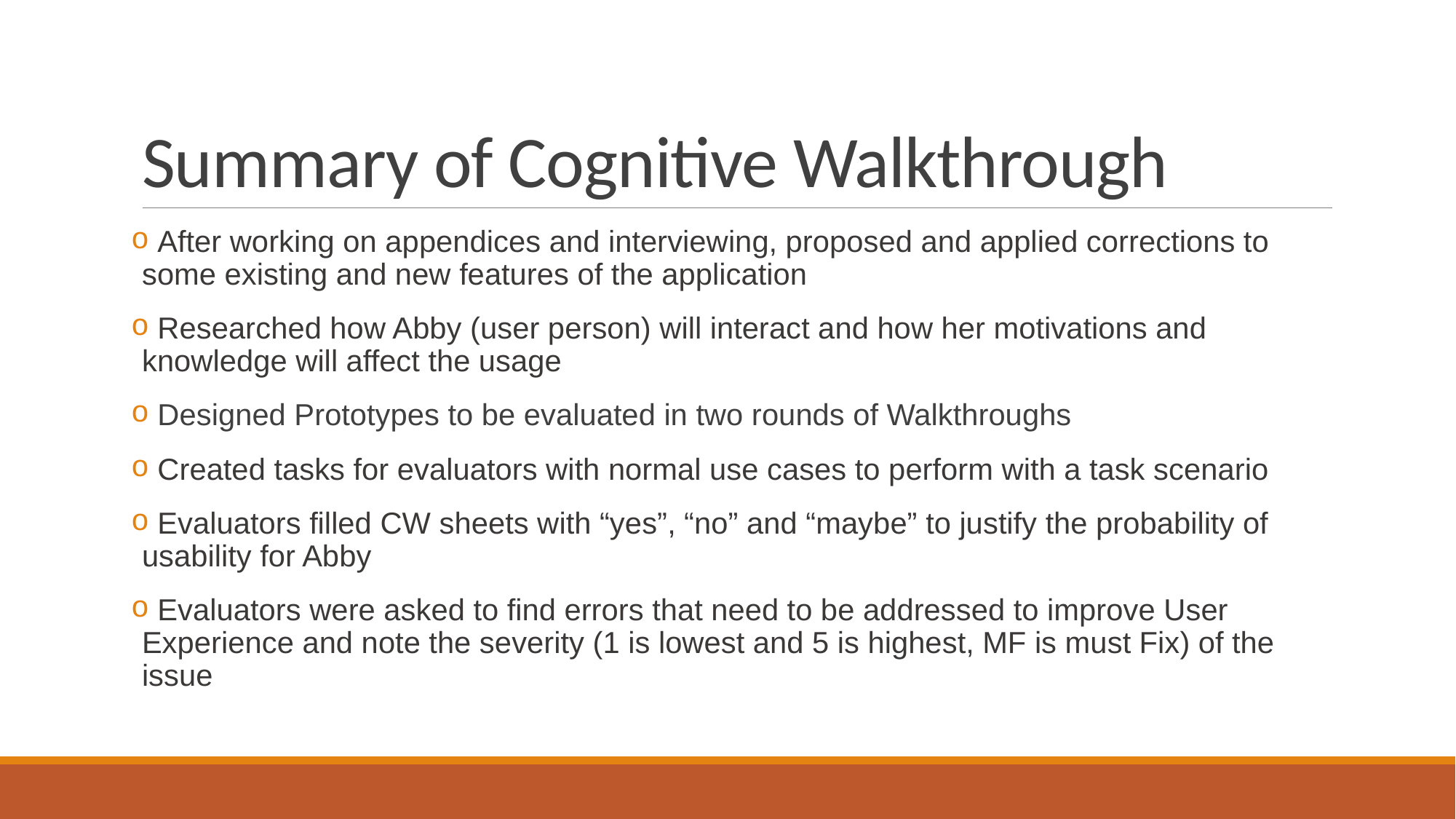

# Summary of Cognitive Walkthrough
 After working on appendices and interviewing, proposed and applied corrections to some existing and new features of the application
 Researched how Abby (user person) will interact and how her motivations and knowledge will affect the usage
 Designed Prototypes to be evaluated in two rounds of Walkthroughs
 Created tasks for evaluators with normal use cases to perform with a task scenario
 Evaluators filled CW sheets with “yes”, “no” and “maybe” to justify the probability of usability for Abby
 Evaluators were asked to find errors that need to be addressed to improve User Experience and note the severity (1 is lowest and 5 is highest, MF is must Fix) of the issue